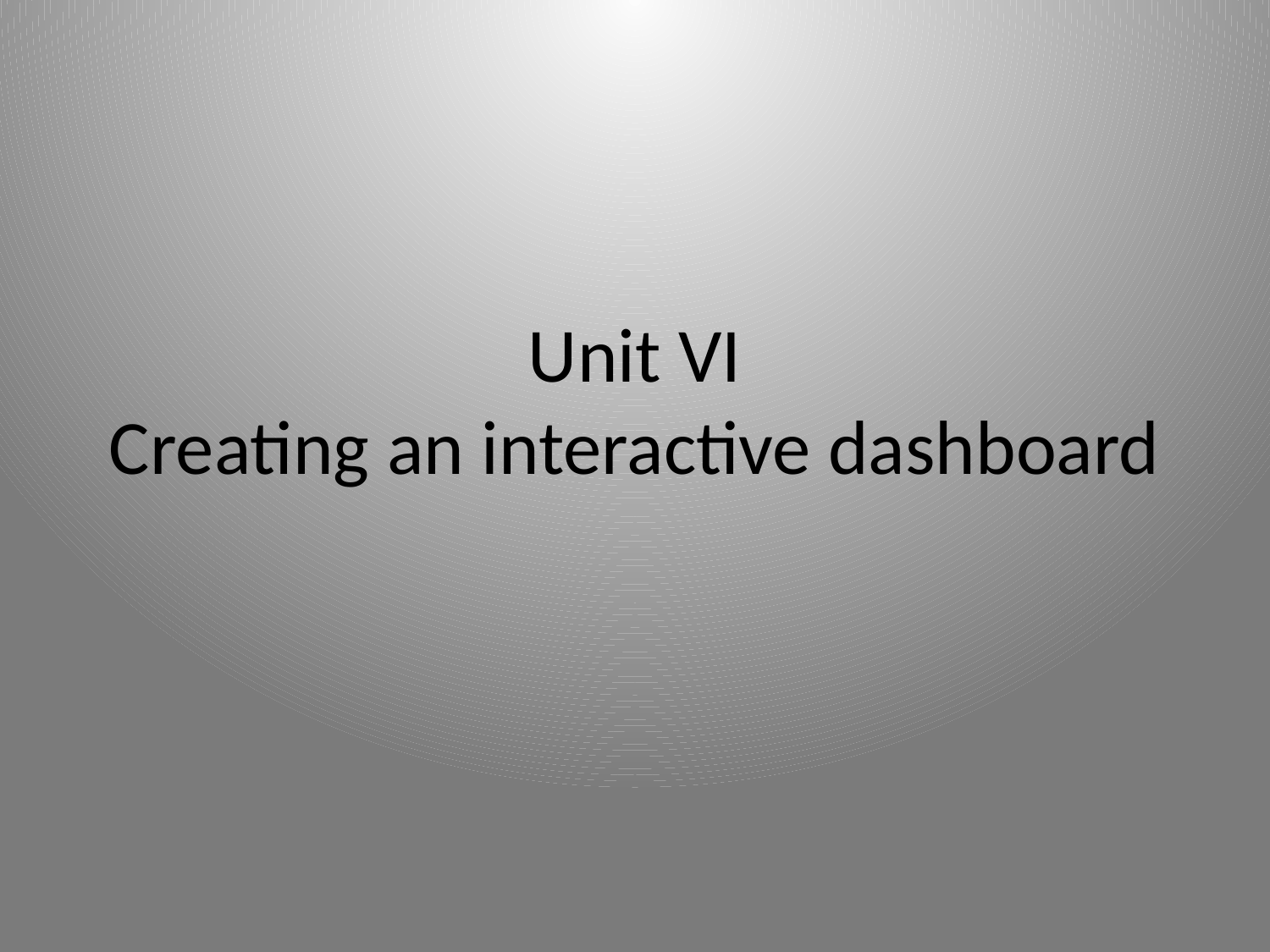

# Unit VI Creating an interactive dashboard